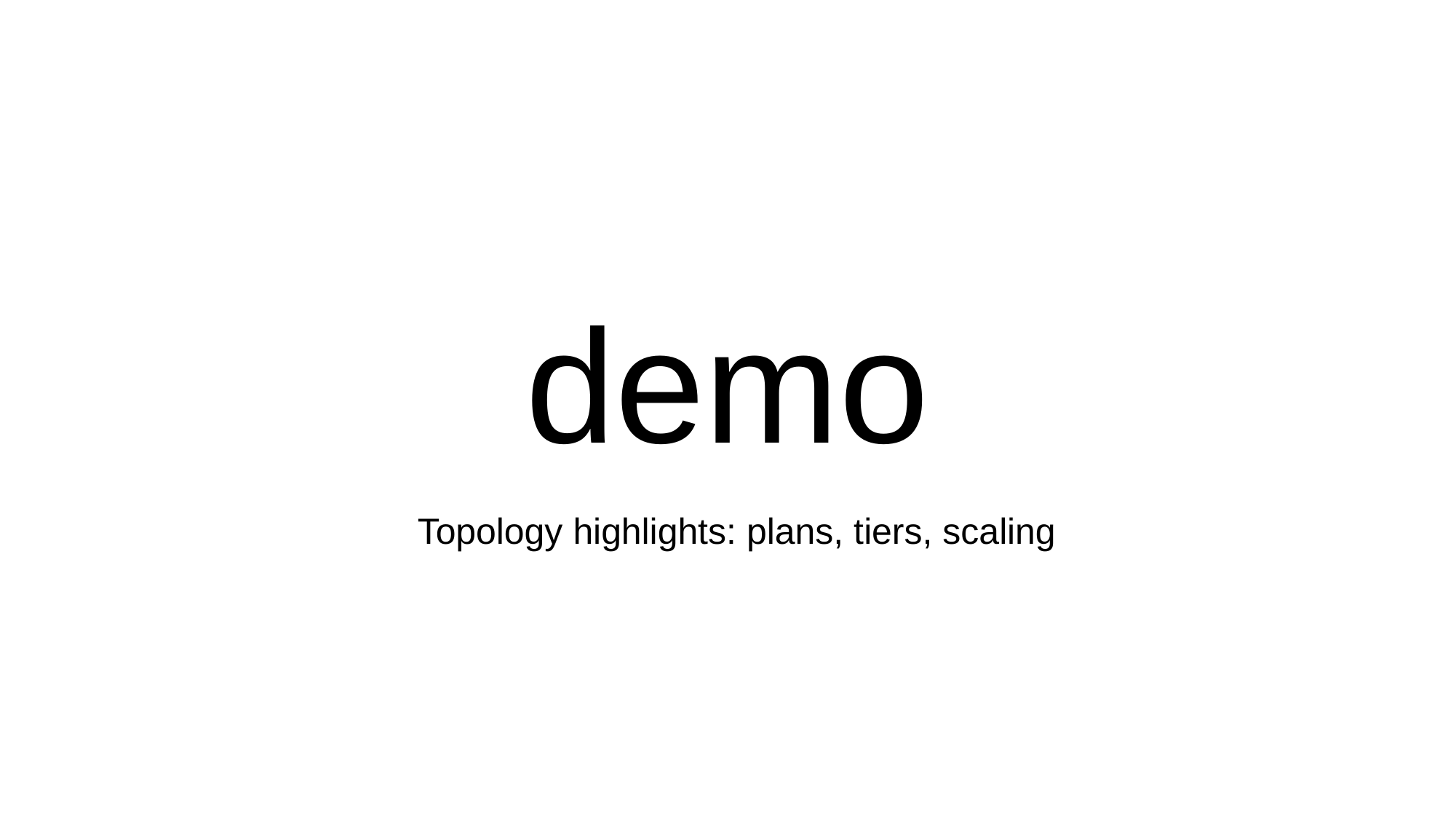

# demo
Topology highlights: plans, tiers, scaling